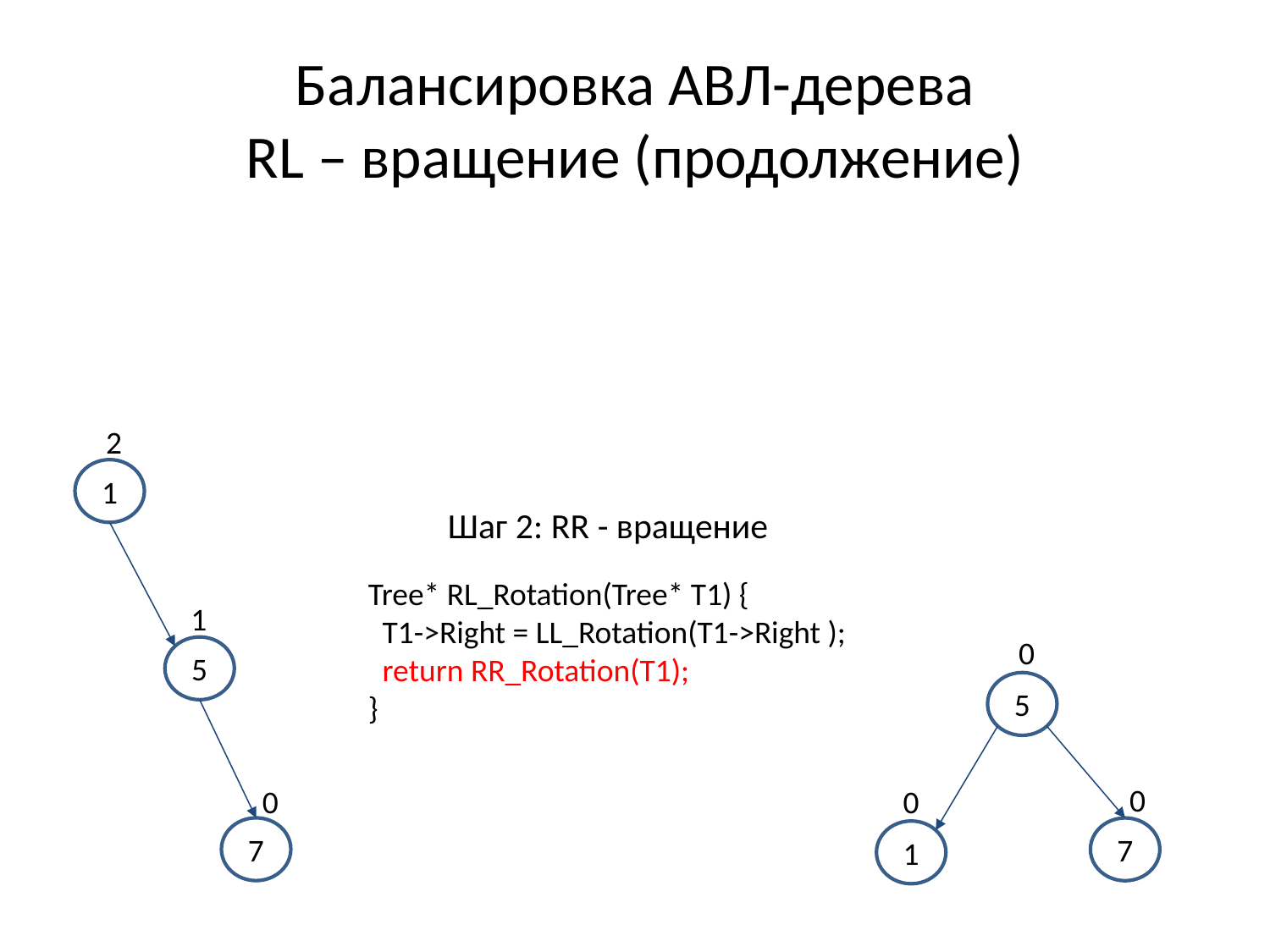

# Балансировка АВЛ-дерева RL – вращение (продолжение)
2
1
1
5
0
7
Шаг 2: RR - вращение
Tree* RL_Rotation(Tree* T1) {
  T1->Right = LL_Rotation(T1->Right );
  return RR_Rotation(T1);
}

0
5
0
0
7
1